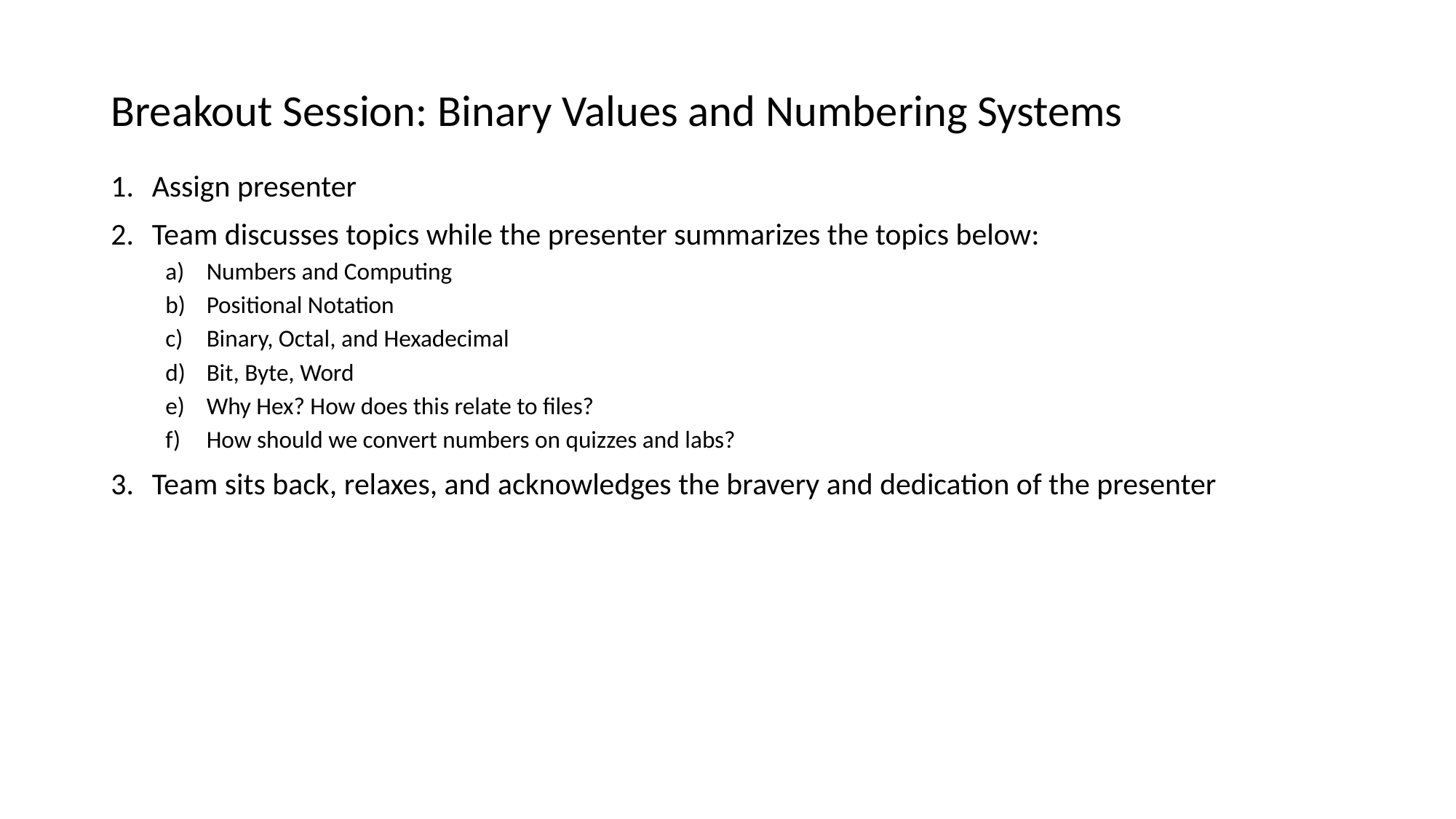

# Breakout Session: Binary Values and Numbering Systems
Assign presenter
Team discusses topics while the presenter summarizes the topics below:
Numbers and Computing
Positional Notation
Binary, Octal, and Hexadecimal
Bit, Byte, Word
Why Hex? How does this relate to files?
How should we convert numbers on quizzes and labs?
Team sits back, relaxes, and acknowledges the bravery and dedication of the presenter